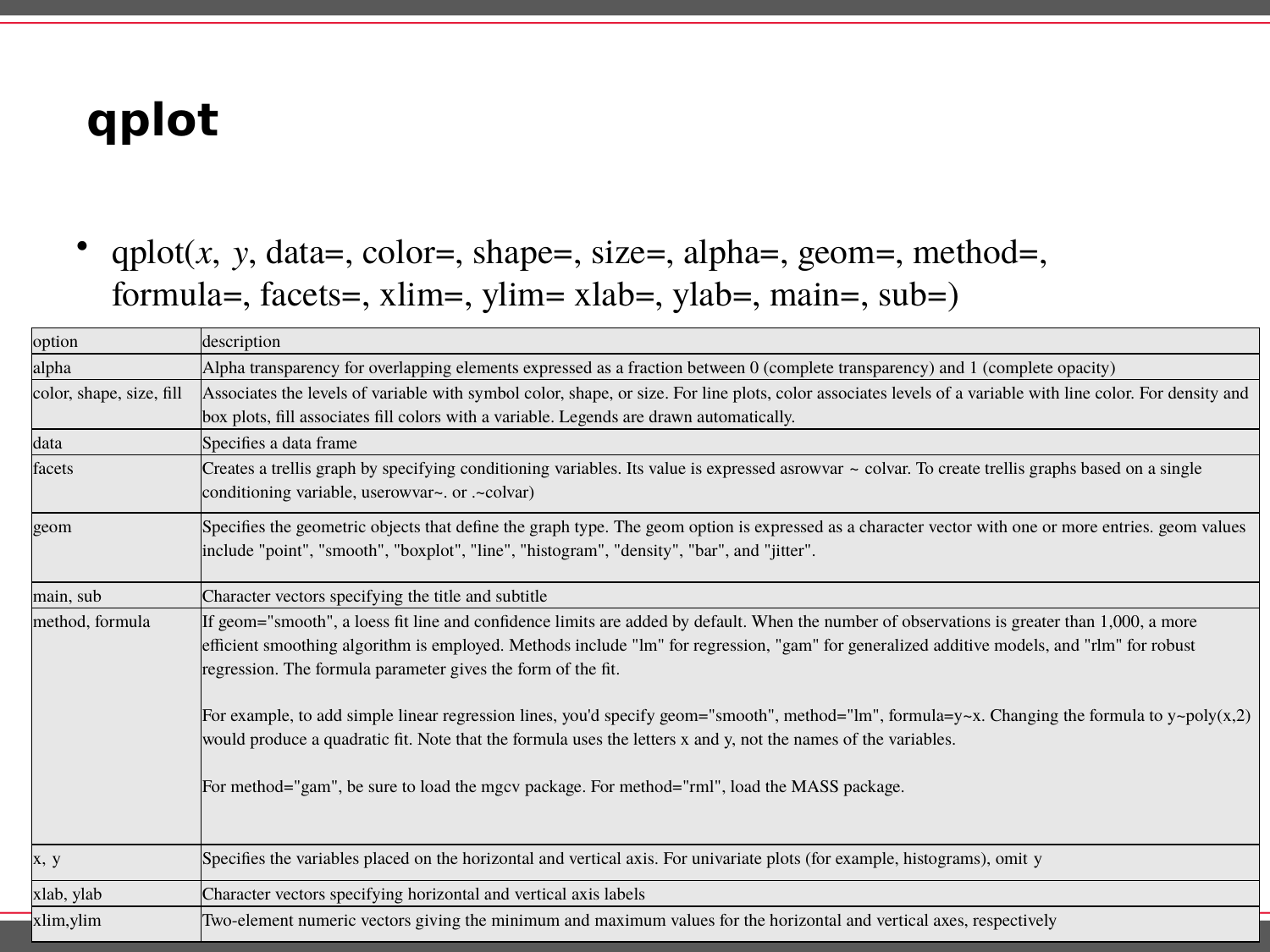

# qplot
qplot(x, y, data=, color=, shape=, size=, alpha=, geom=, method=, formula=, facets=, xlim=, ylim= xlab=, ylab=, main=, sub=)
| option | description |
| --- | --- |
| alpha | Alpha transparency for overlapping elements expressed as a fraction between 0 (complete transparency) and 1 (complete opacity) |
| color, shape, size, fill | Associates the levels of variable with symbol color, shape, or size. For line plots, color associates levels of a variable with line color. For density and box plots, fill associates fill colors with a variable. Legends are drawn automatically. |
| data | Specifies a data frame |
| facets | Creates a trellis graph by specifying conditioning variables. Its value is expressed asrowvar ~ colvar. To create trellis graphs based on a single conditioning variable, userowvar~. or .~colvar) |
| geom | Specifies the geometric objects that define the graph type. The geom option is expressed as a character vector with one or more entries. geom values include "point", "smooth", "boxplot", "line", "histogram", "density", "bar", and "jitter". |
| main, sub | Character vectors specifying the title and subtitle |
| method, formula | If geom="smooth", a loess fit line and confidence limits are added by default. When the number of observations is greater than 1,000, a more efficient smoothing algorithm is employed. Methods include "lm" for regression, "gam" for generalized additive models, and "rlm" for robust regression. The formula parameter gives the form of the fit.  For example, to add simple linear regression lines, you'd specify geom="smooth", method="lm", formula=y~x. Changing the formula to y~poly(x,2) would produce a quadratic fit. Note that the formula uses the letters x and y, not the names of the variables.  For method="gam", be sure to load the mgcv package. For method="rml", load the MASS package. |
| x, y | Specifies the variables placed on the horizontal and vertical axis. For univariate plots (for example, histograms), omit y |
| xlab, ylab | Character vectors specifying horizontal and vertical axis labels |
| xlim,ylim | Two-element numeric vectors giving the minimum and maximum values for the horizontal and vertical axes, respectively |
9